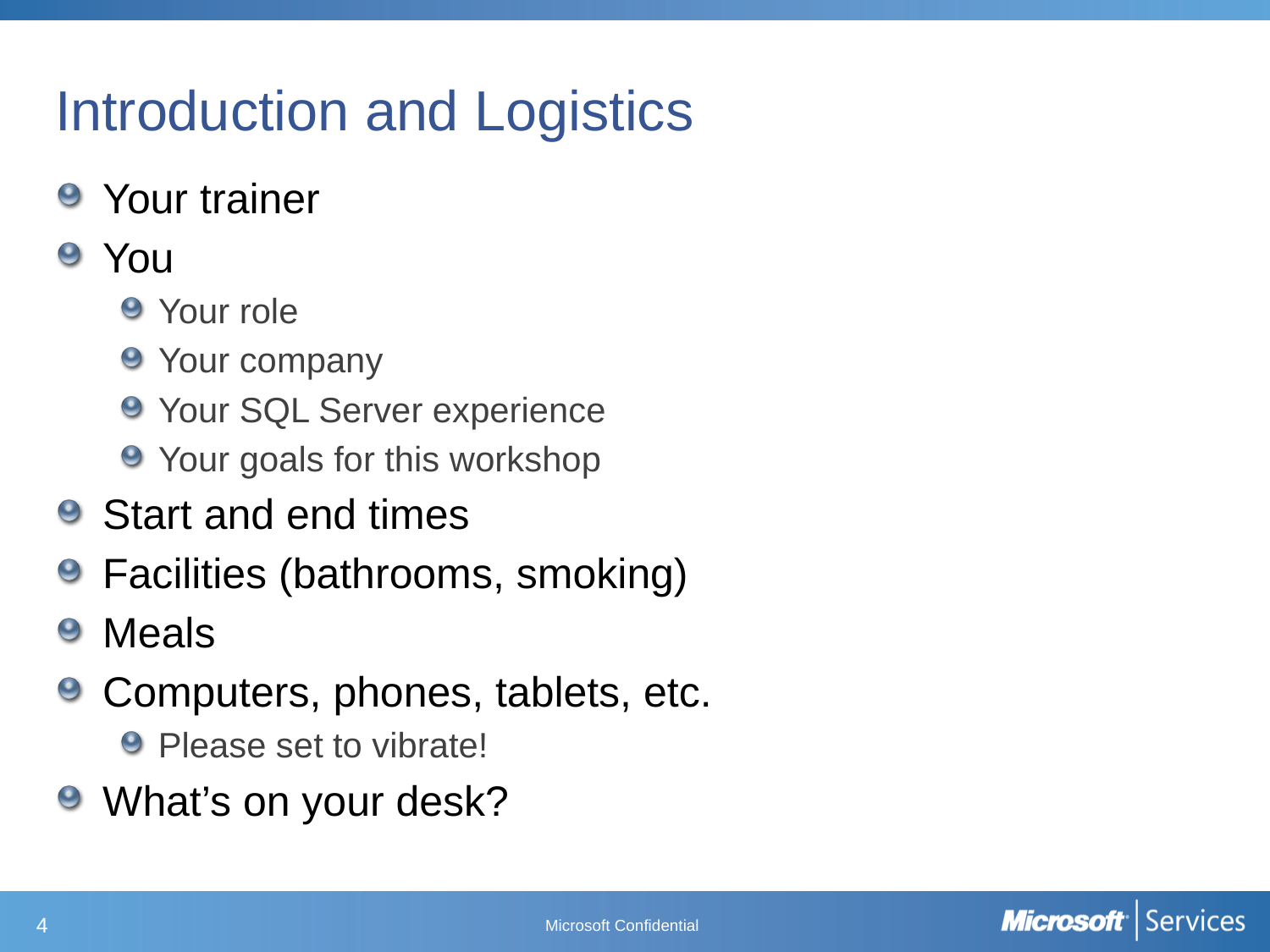

# Introduction and Logistics
Your trainer
You
Your role
Your company
Your SQL Server experience
Your goals for this workshop
Start and end times
Facilities (bathrooms, smoking)
Meals
Computers, phones, tablets, etc.
Please set to vibrate!
What’s on your desk?

Microsoft Confidential
4